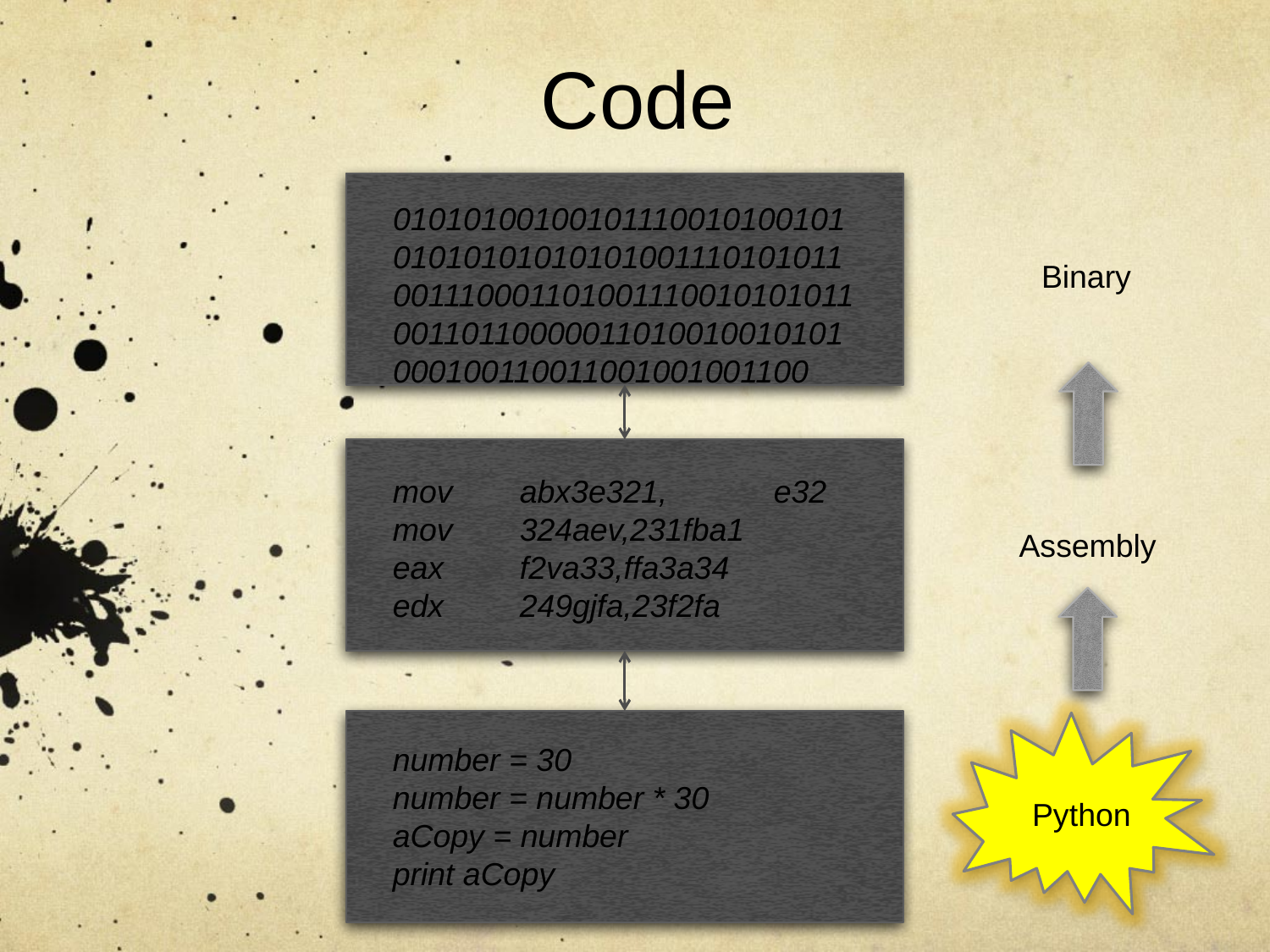

# Code

010101001001011100101001010101010101010100111010101100111000110100111001010101100110110000011010010010101000100110011001001001100

Binary

mov	abx3e321,	e32
mov 	324aev,231fba1
eax 	f2va33,ffa3a34
edx	249gjfa,23f2fa
Assembly

number = 30
number = number * 30
aCopy = number
print aCopy
Python